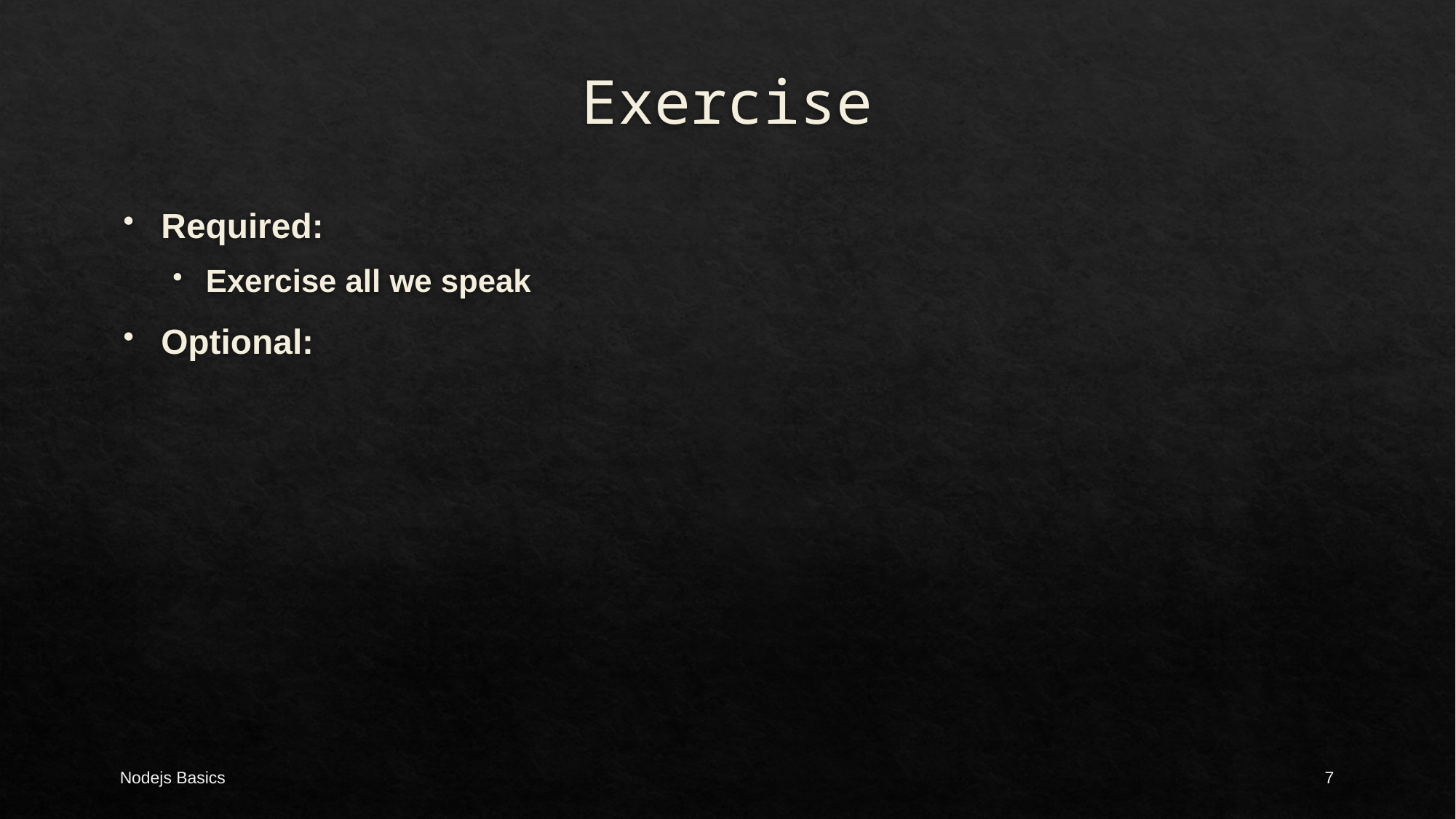

# Exercise
Required:
Exercise all we speak
Optional:
Nodejs Basics
7